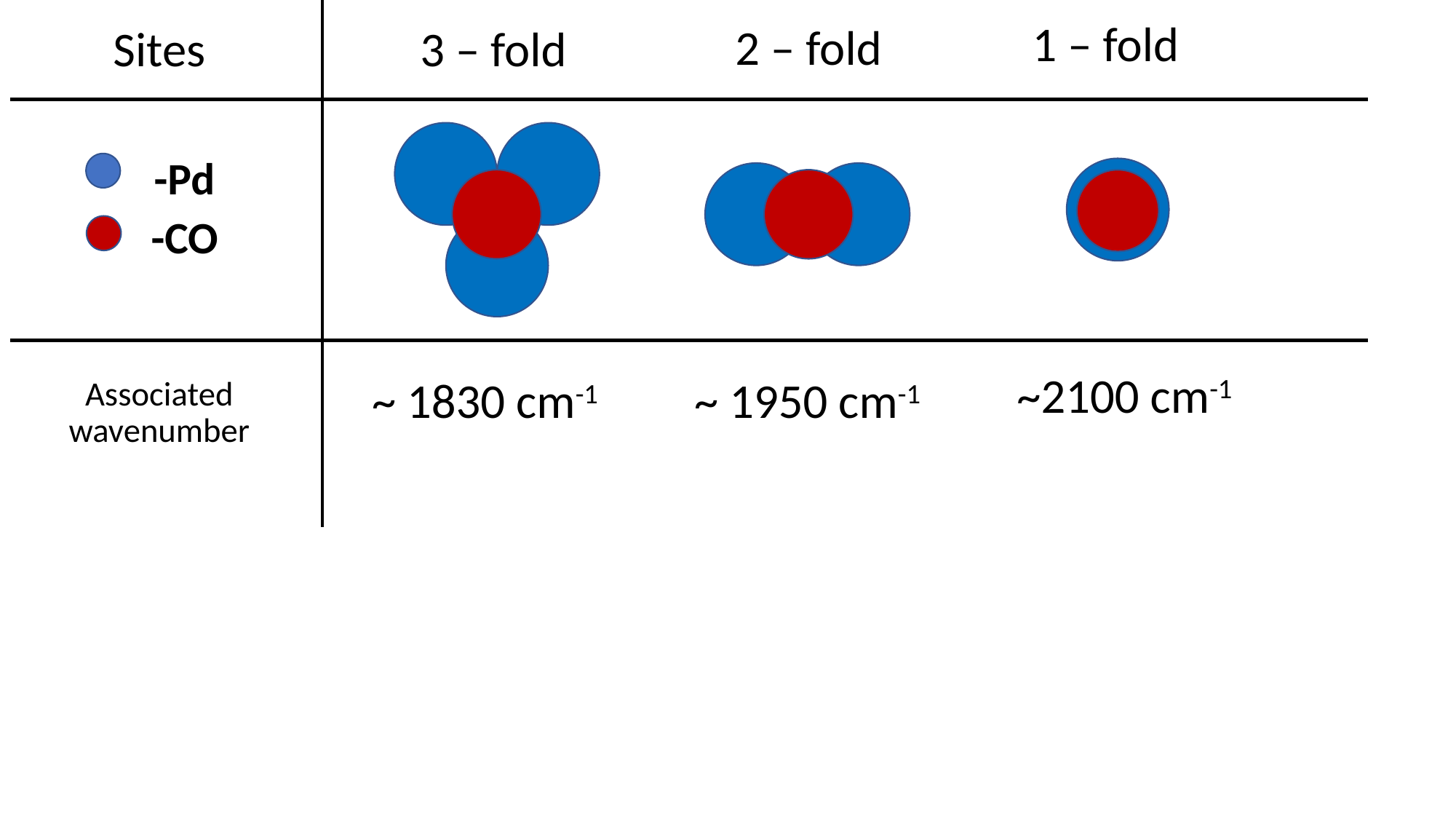

1 – fold

2 – fold
Sites
3 – fold

-Pd
-CO

~2100 cm-1
Associated wavenumber
~ 1830 cm-1
~ 1950 cm-1